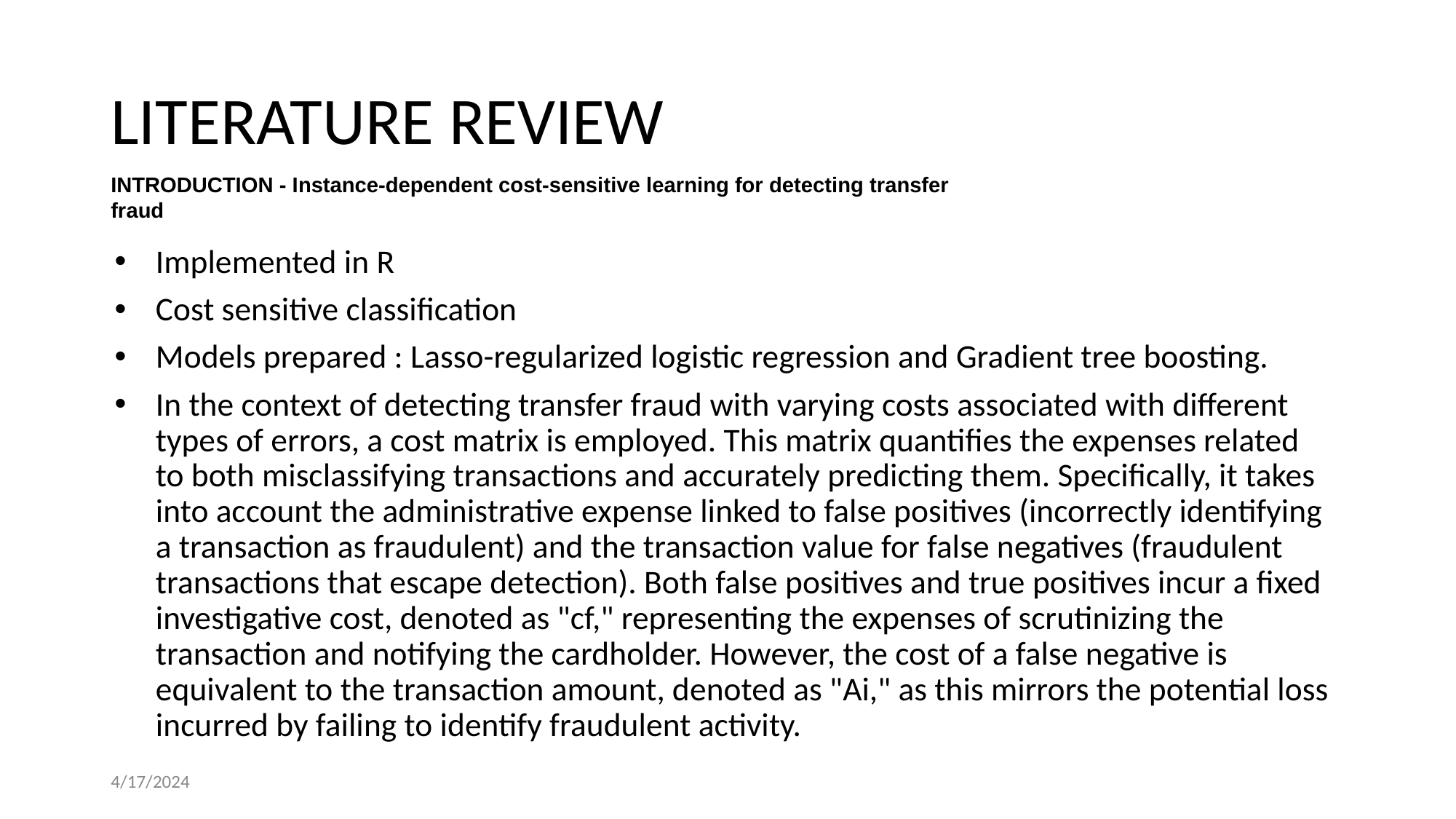

# LITERATURE REVIEW
INTRODUCTION - Instance-dependent cost-sensitive learning for detecting transfer fraud

Implemented in R
Cost sensitive classification
Models prepared : Lasso-regularized logistic regression and Gradient tree boosting.
In the context of detecting transfer fraud with varying costs associated with different types of errors, a cost matrix is employed. This matrix quantifies the expenses related to both misclassifying transactions and accurately predicting them. Specifically, it takes into account the administrative expense linked to false positives (incorrectly identifying a transaction as fraudulent) and the transaction value for false negatives (fraudulent transactions that escape detection). Both false positives and true positives incur a fixed investigative cost, denoted as "cf," representing the expenses of scrutinizing the transaction and notifying the cardholder. However, the cost of a false negative is equivalent to the transaction amount, denoted as "Ai," as this mirrors the potential loss incurred by failing to identify fraudulent activity.
4/17/2024